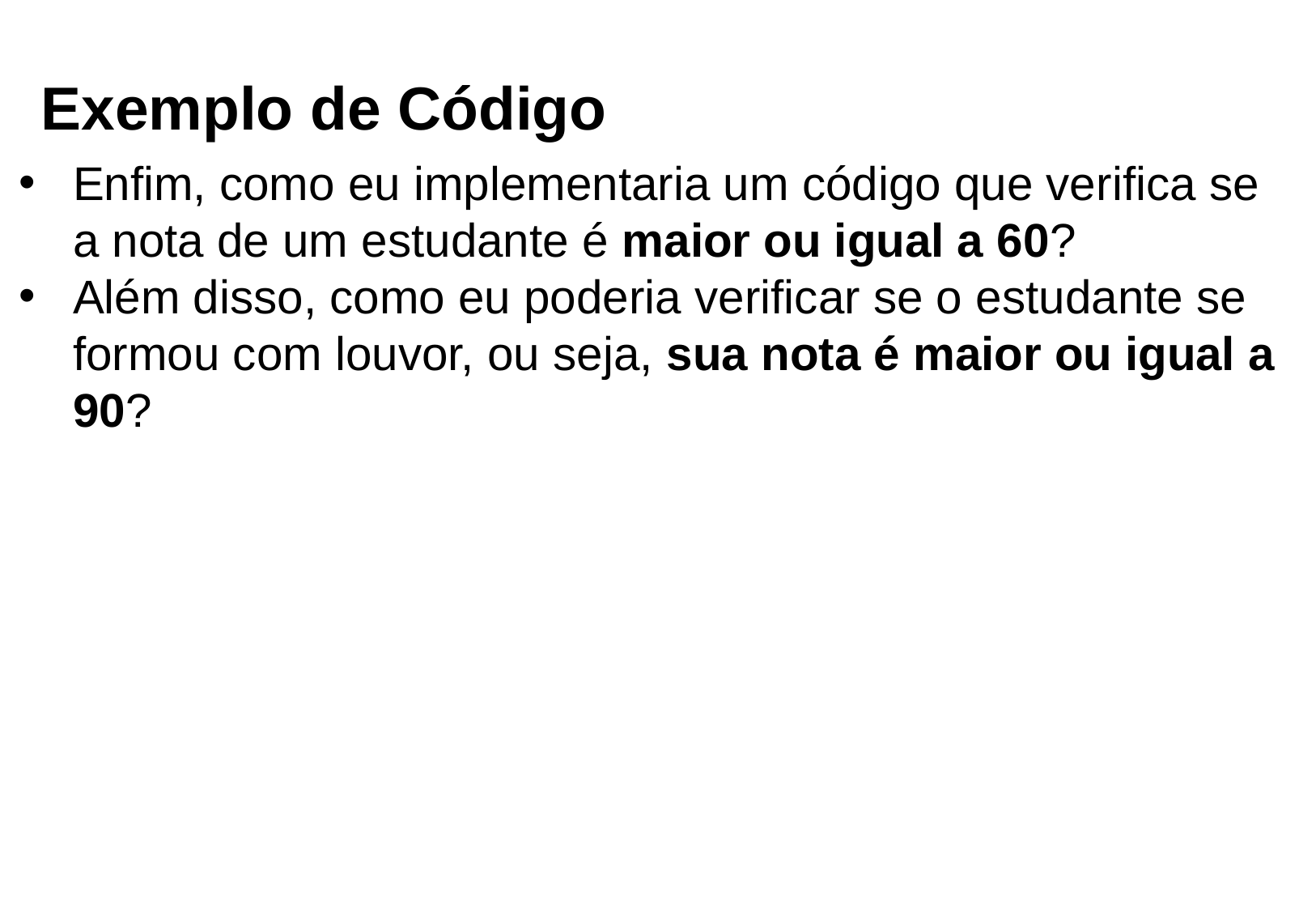

Exemplo de Código
Enfim, como eu implementaria um código que verifica se a nota de um estudante é maior ou igual a 60?
Além disso, como eu poderia verificar se o estudante se formou com louvor, ou seja, sua nota é maior ou igual a 90?